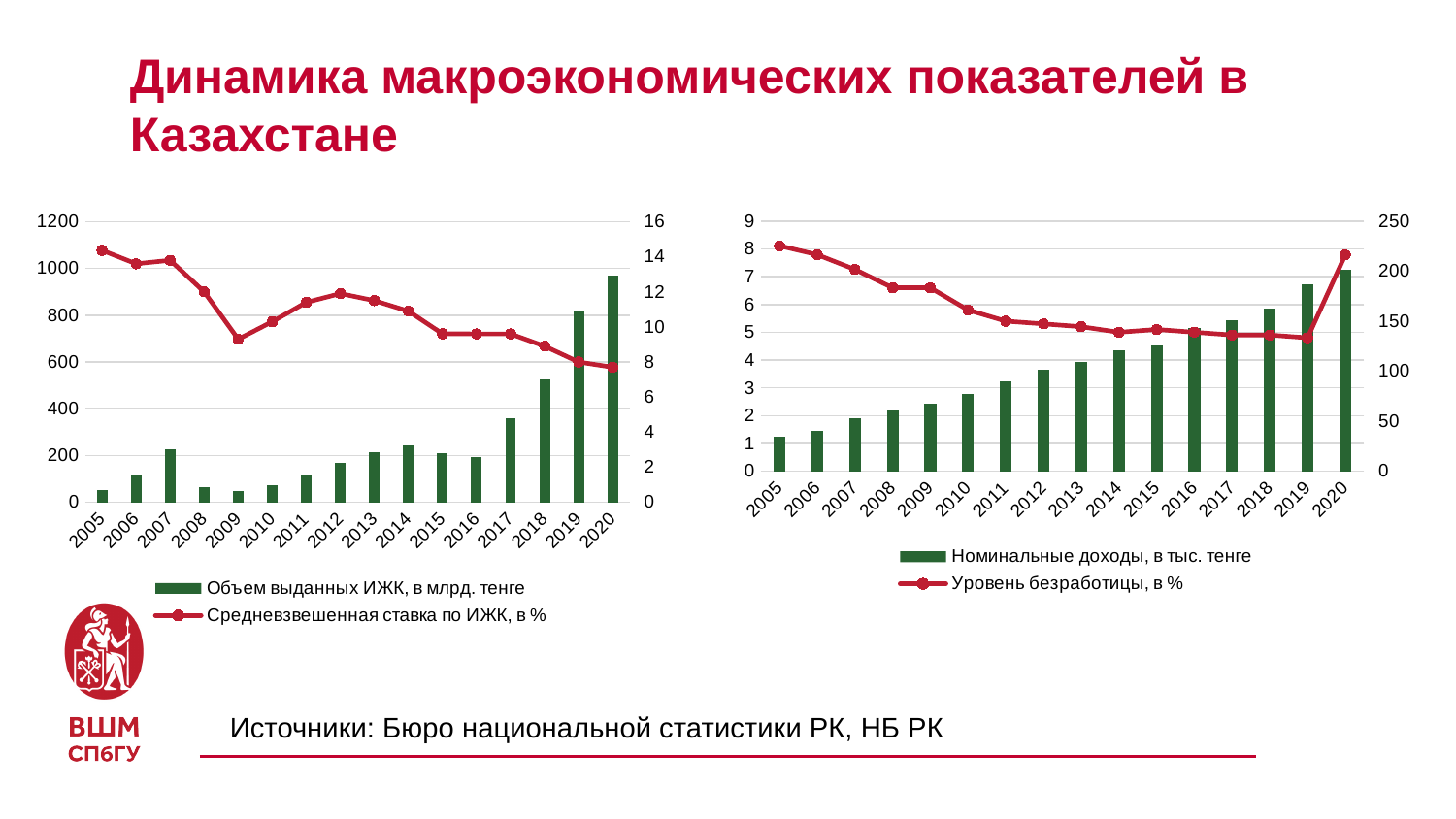

# Динамика макроэкономических показателей в Казахстане

### Chart

| Category |  |  |
|---|---|---|
| 2005 | 52.795 | 14.3666666666667 |
| 2006 | 117.148 | 13.6 |
| 2007 | 227.474 | 13.8 |
| 2008 | 66.374 | 12.0 |
| 2009 | 47.196 | 9.3 |
| 2010 | 74.591 | 10.3 |
| 2011 | 118.29 | 11.4 |
| 2012 | 166.563 | 11.9 |
| 2013 | 214.332 | 11.5 |
| 2014 | 244.512 | 10.9 |
| 2015 | 208.139 | 9.608333333333333 |
| 2016 | 195.093 | 9.6 |
| 2017 | 357.339 | 9.6 |
| 2018 | 524.951 | 8.9 |
| 2019 | 818.327 | 8.0 |
| 2020 | 967.73 | 7.7 |

### Chart

| Category |  |  |
|---|---|---|
| 2005 | 34.06 | 8.11 |
| 2006 | 40.79 | 7.79 |
| 2007 | 52.479 | 7.26 |
| 2008 | 60.805 | 6.6 |
| 2009 | 67.333 | 6.6 |
| 2010 | 77.611 | 5.8 |
| 2011 | 90.028 | 5.4 |
| 2012 | 101.263 | 5.3 |
| 2013 | 109.141 | 5.2 |
| 2014 | 121.021 | 5.0 |
| 2015 | 126.021 | 5.1 |
| 2016 | 142.898 | 5.0 |
| 2017 | 150.827 | 4.9 |
| 2018 | 162.673 | 4.9 |
| 2019 | 186.815 | 4.8 |
| 2020 | 201.19825 | 7.78 |
Источники: Бюро национальной статистики РК, НБ РК